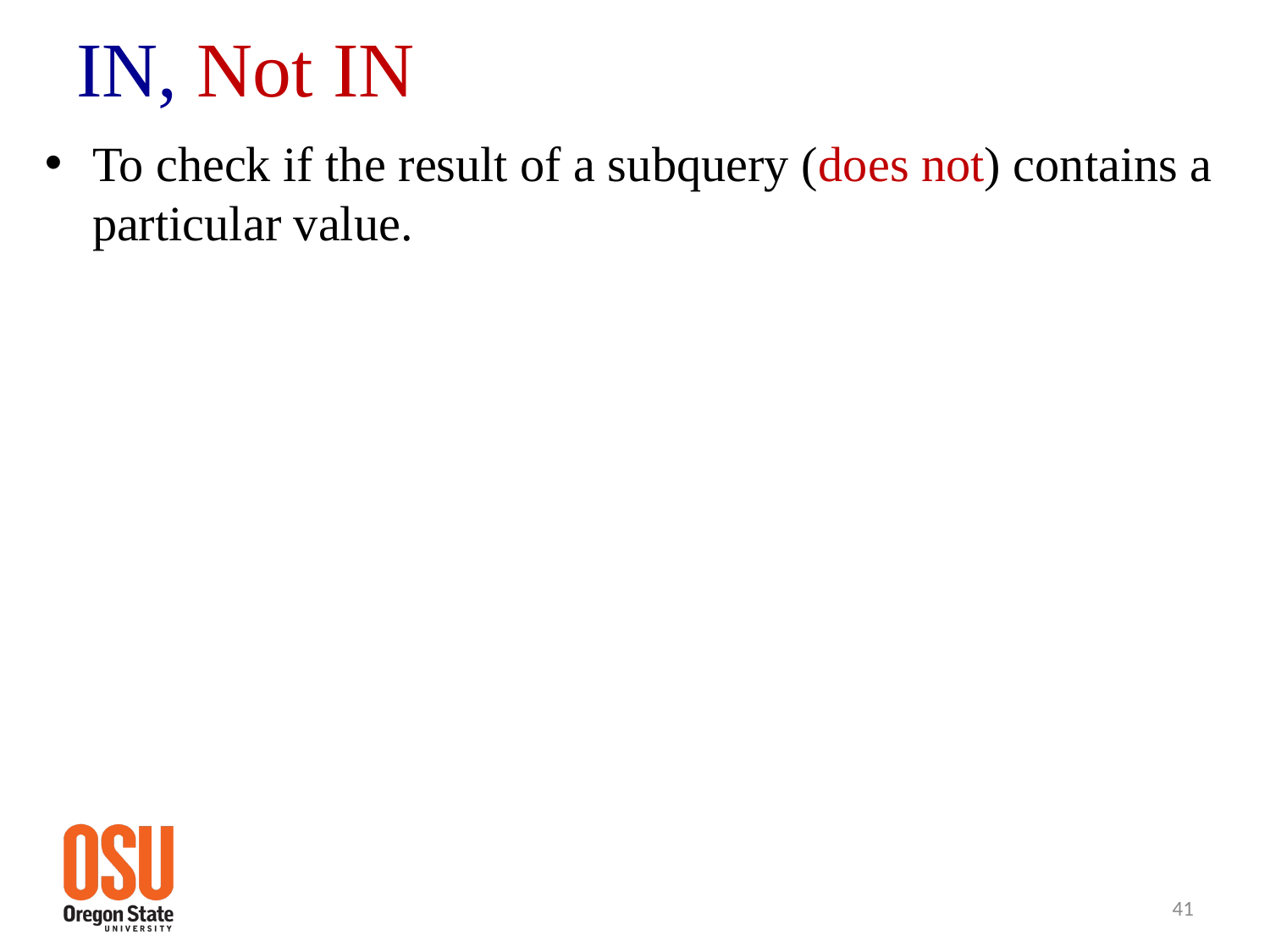

# IN, Not IN
To check if the result of a subquery (does not) contains a particular value.

41